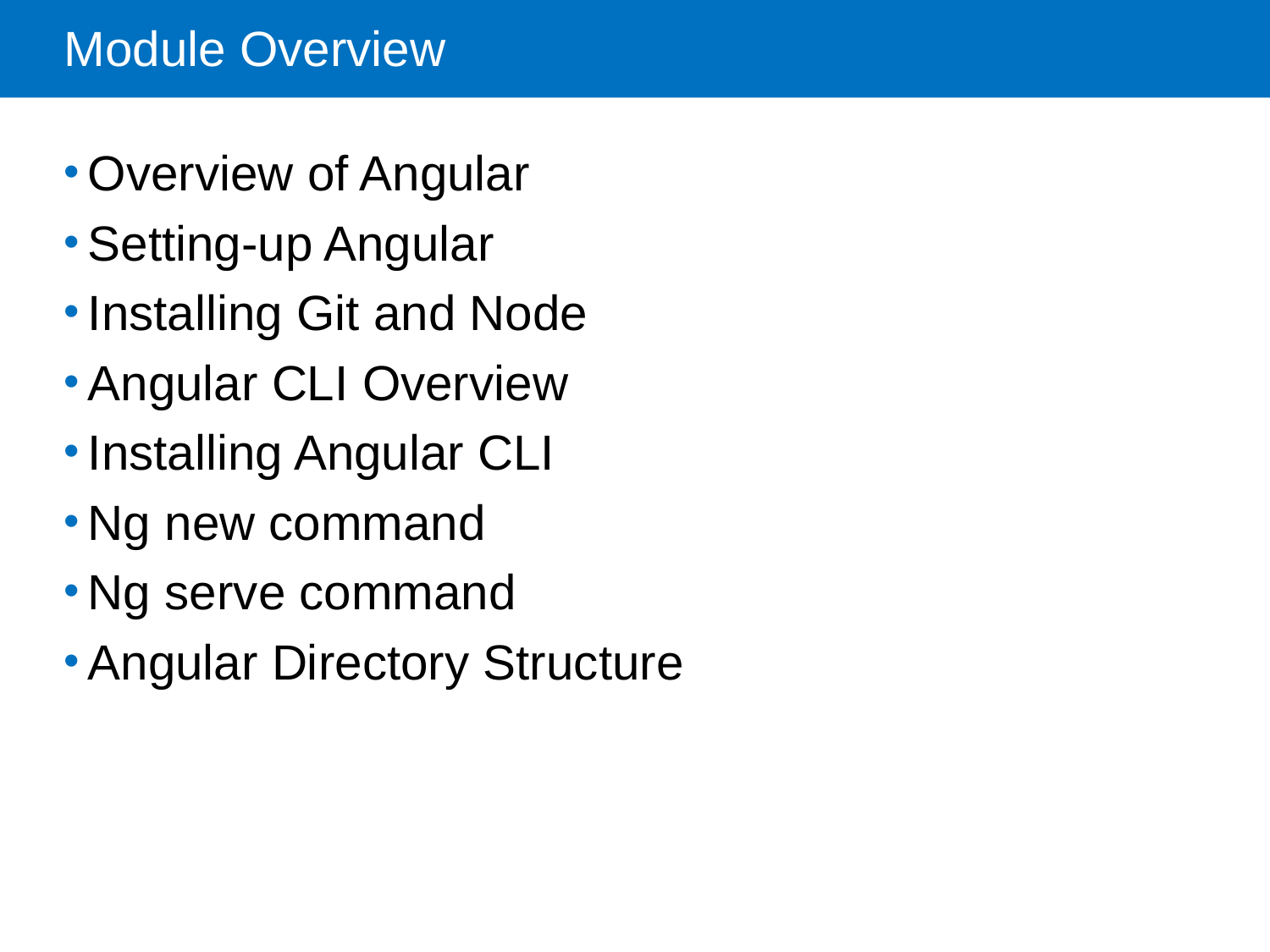

# Module Overview
Overview of Angular
Setting-up Angular
Installing Git and Node
Angular CLI Overview
Installing Angular CLI
Ng new command
Ng serve command
Angular Directory Structure